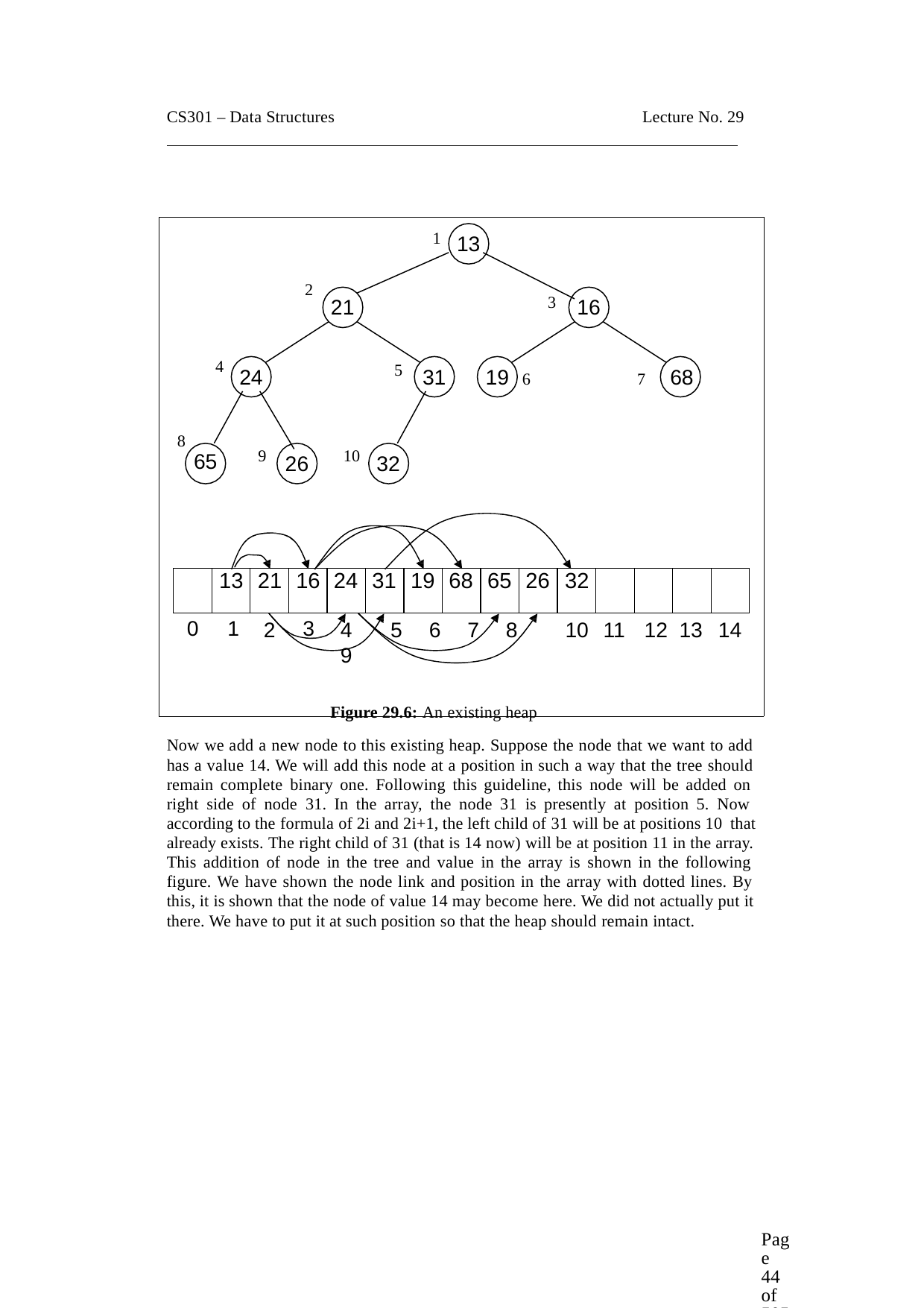

CS301 – Data Structures
Lecture No. 29

1
13

2

3
21
16

4

5
24
31
19
7	68
6

8
65

9
10
26
32

|  | 13 | 21 | 16 | 24 | 31 | 19 | 68 | 65 | 26 | 32 |  |  |  |  |
| --- | --- | --- | --- | --- | --- | --- | --- | --- | --- | --- | --- | --- | --- | --- |

3
0	1
2
10  11	12  13  14
4	5	6	7	8	9

Figure 29.6: An existing heap

Now we add a new node to this existing heap. Suppose the node that we want to add  has a value 14. We will add this node at a position in such a way that the tree should  remain complete binary one. Following this guideline, this node will be added on  right side of node 31. In the array, the node 31 is presently at position 5. Now  according to the formula of 2i and 2i+1, the left child of 31 will be at positions 10 that
already exists. The right child of 31 (that is 14 now) will be at position 11 in the array.  This addition of node in the tree and value in the array is shown in the following  figure. We have shown the node link and position in the array with dotted lines. By  this, it is shown that the node of value 14 may become here. We did not actually put it  there. We have to put it at such position so that the heap should remain intact.
Page 44 of 505